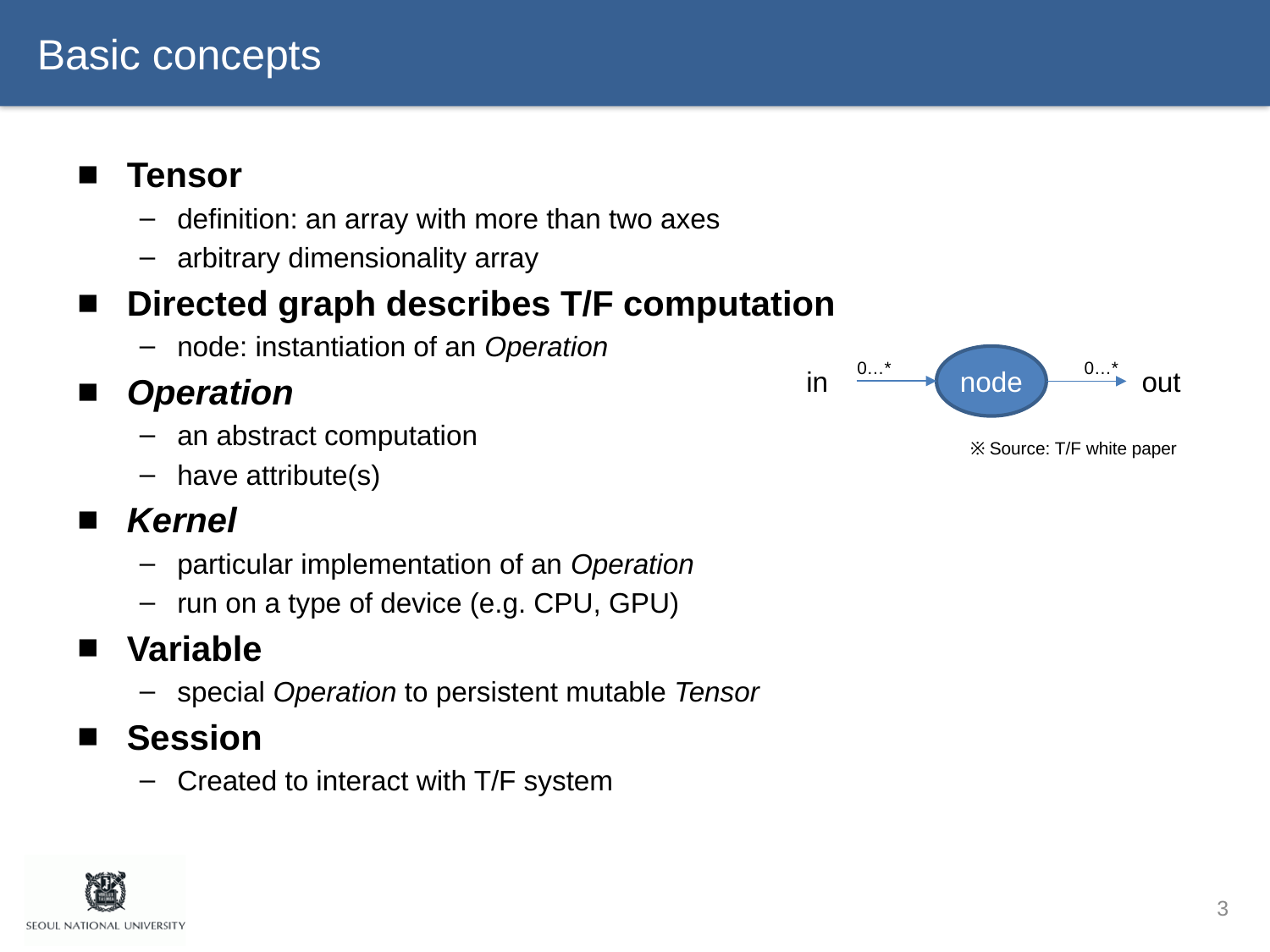

# Basic concepts
Tensor
definition: an array with more than two axes
arbitrary dimensionality array
Directed graph describes T/F computation
node: instantiation of an Operation
Operation
an abstract computation
have attribute(s)
Kernel
particular implementation of an Operation
run on a type of device (e.g. CPU, GPU)
Variable
special Operation to persistent mutable Tensor
Session
Created to interact with T/F system
node
in
out
0…*
0…*
※ Source: T/F white paper
3